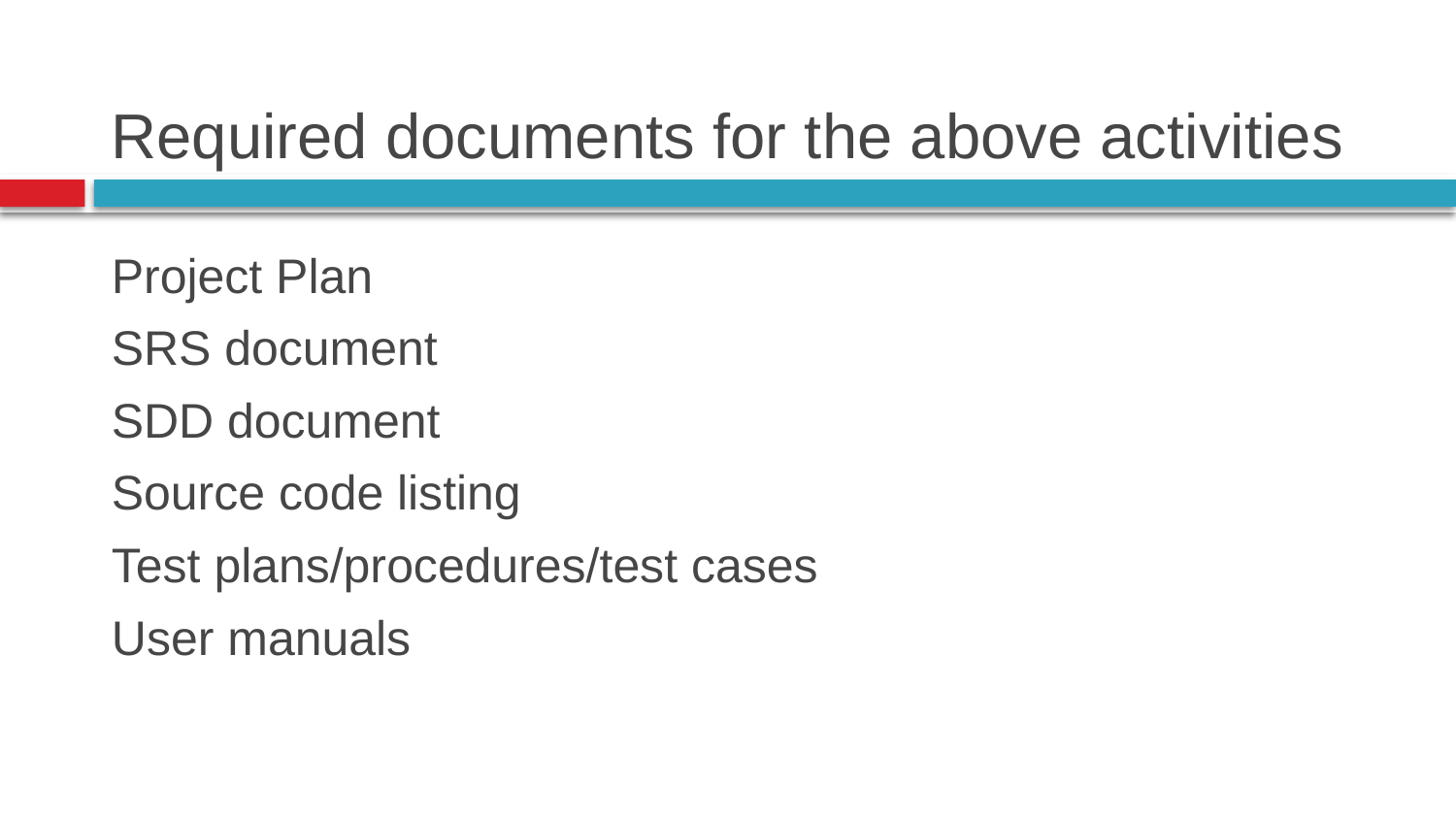

# Required documents for the above activities
Project Plan
SRS document
SDD document
Source code listing
Test plans/procedures/test cases
User manuals